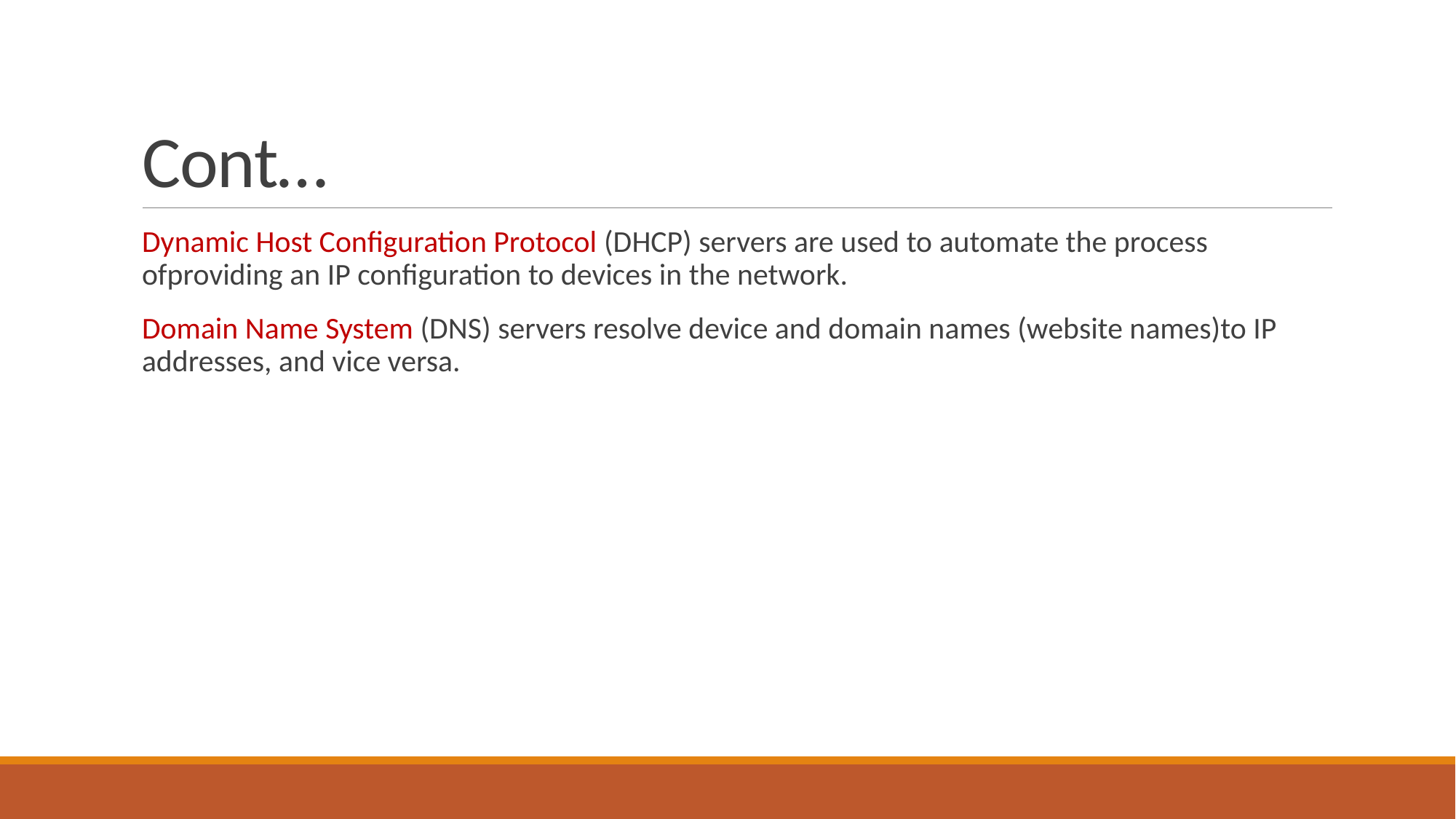

# Cont…
Dynamic Host Configuration Protocol (DHCP) servers are used to automate the process ofproviding an IP configuration to devices in the network.
Domain Name System (DNS) servers resolve device and domain names (website names)to IP addresses, and vice versa.